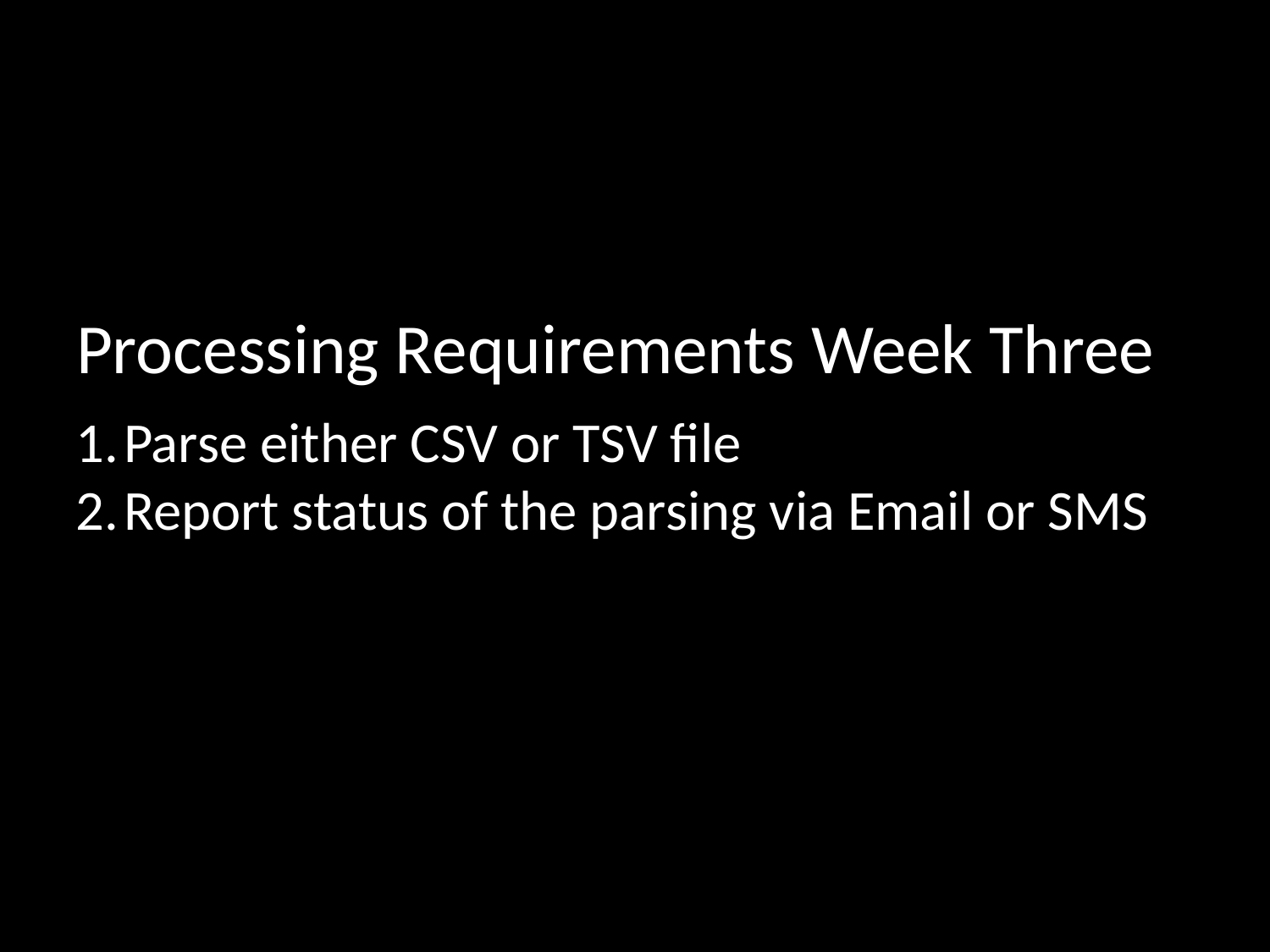

# Processing Requirements Week Three
Parse either CSV or TSV file
Report status of the parsing via Email or SMS